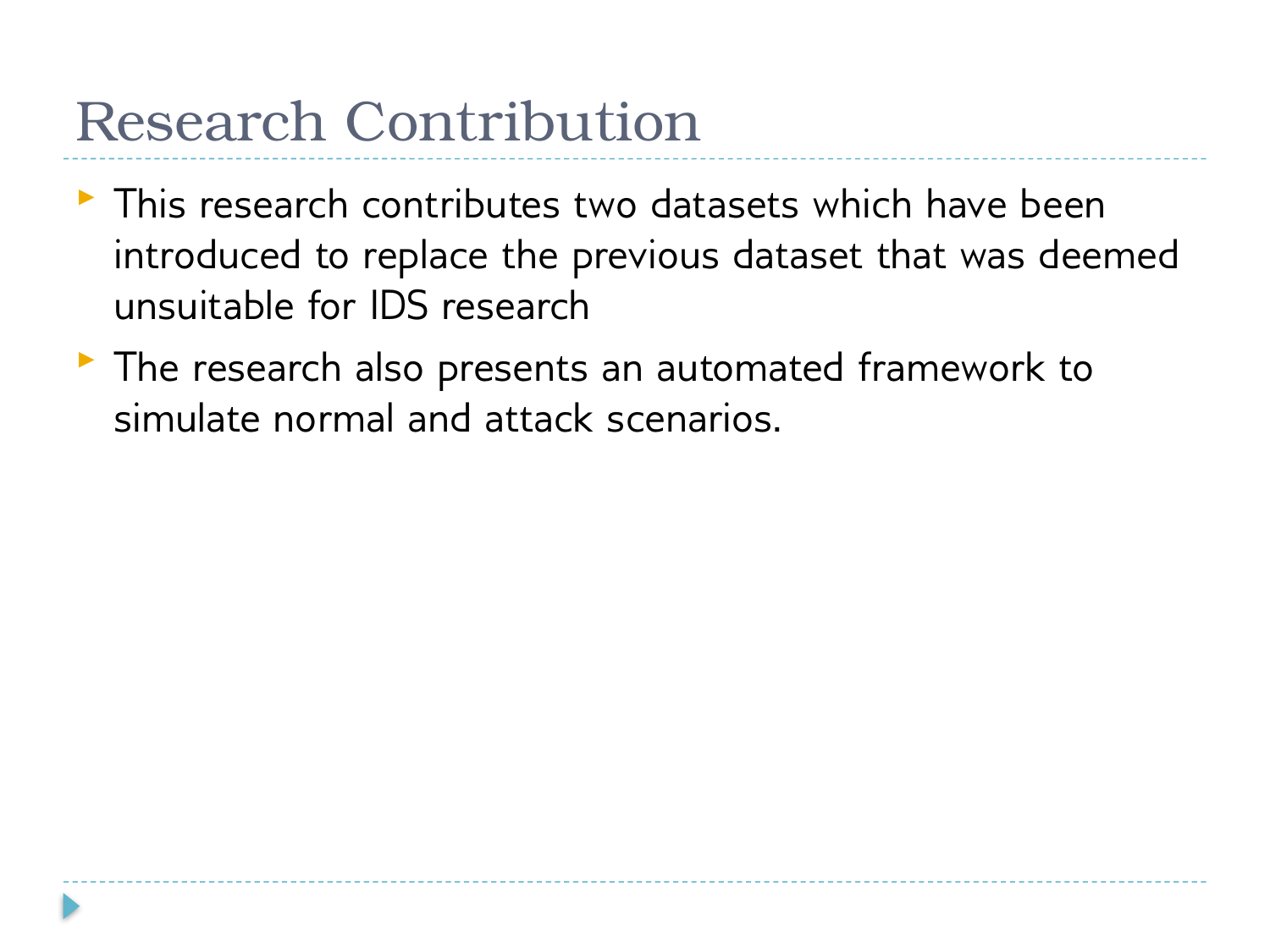

# Research Contribution
This research contributes two datasets which have been introduced to replace the previous dataset that was deemed unsuitable for IDS research
The research also presents an automated framework to simulate normal and attack scenarios.